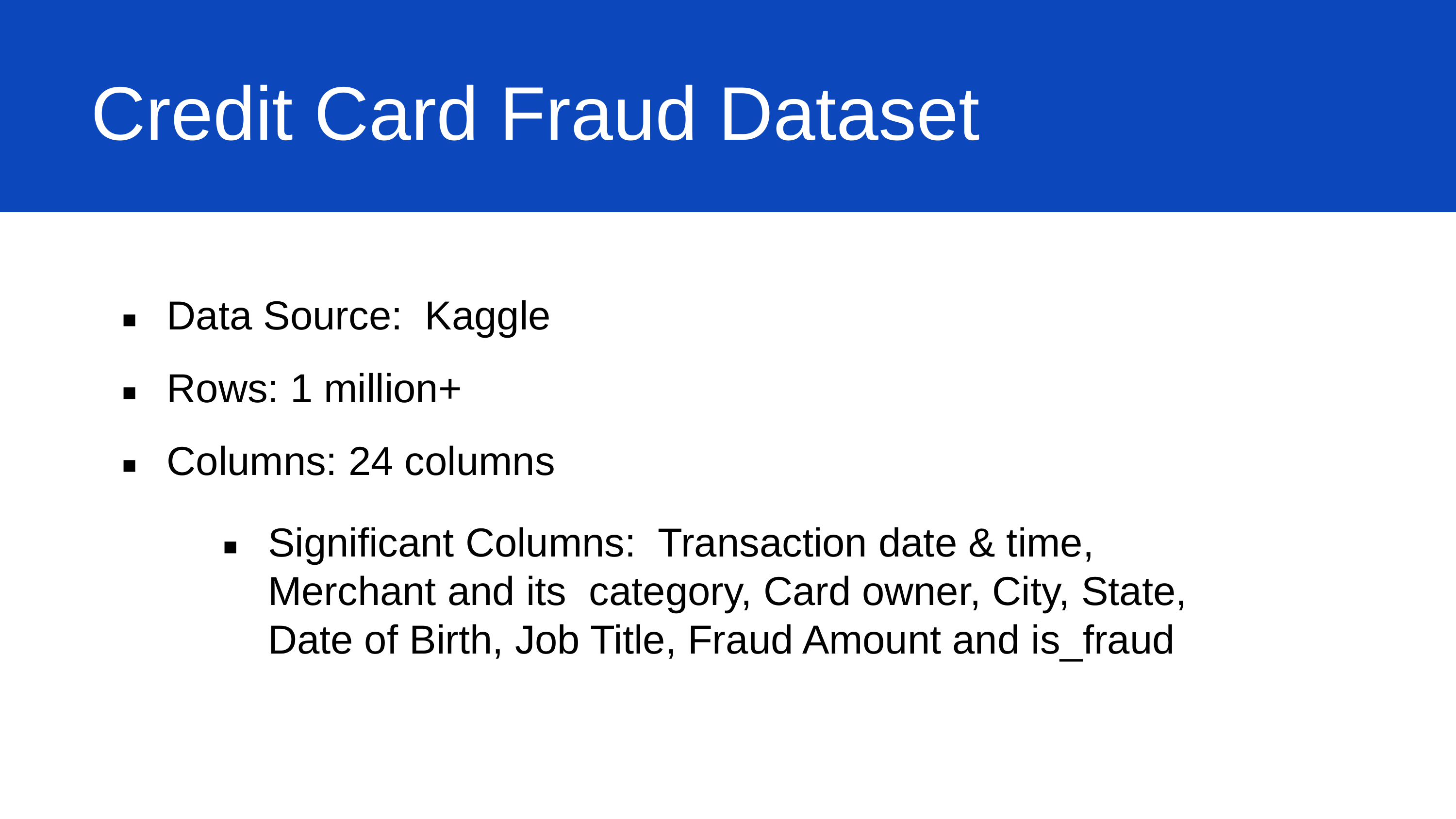

Credit Card Fraud Dataset
Data Source:  Kaggle
Rows: 1 million+
Columns: 24 columns
Significant Columns:  Transaction date & time, Merchant and its  category, Card owner, City, State, Date of Birth, Job Title, Fraud Amount and is_fraud